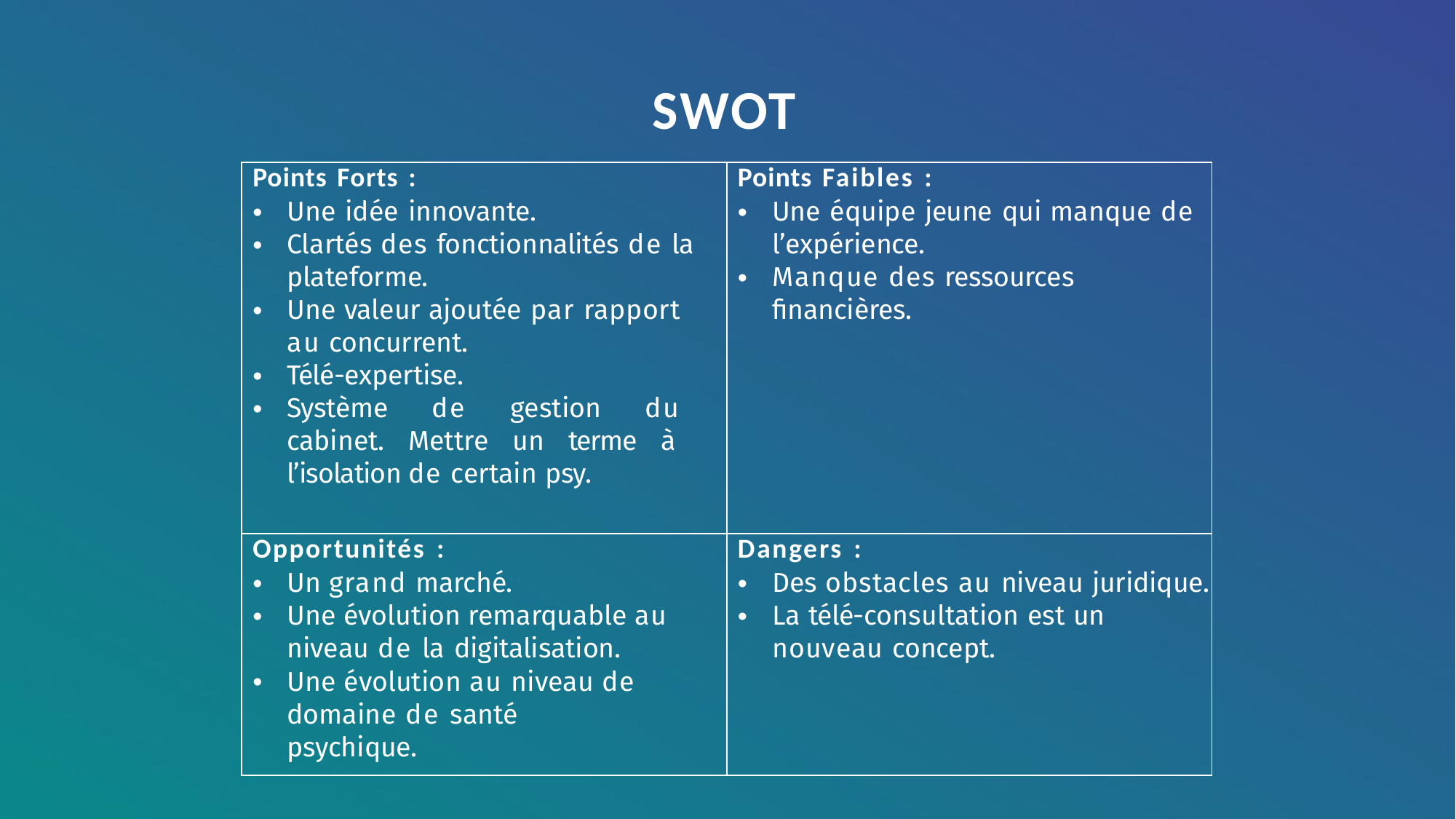

# SWOT
| Points Forts : Une idée innovante. Clartés des fonctionnalités de la plateforme. Une valeur ajoutée par rapport au concurrent. Télé-expertise. Système de gestion du cabinet. Mettre un terme à l’isolation de certain psy. | Points Faibles : Une équipe jeune qui manque de l’expérience. Manque des ressources financières. |
| --- | --- |
| Opportunités : Un grand marché. Une évolution remarquable au niveau de la digitalisation. Une évolution au niveau de domaine de santé psychique. | Dangers : Des obstacles au niveau juridique. La télé-consultation est un nouveau concept. |